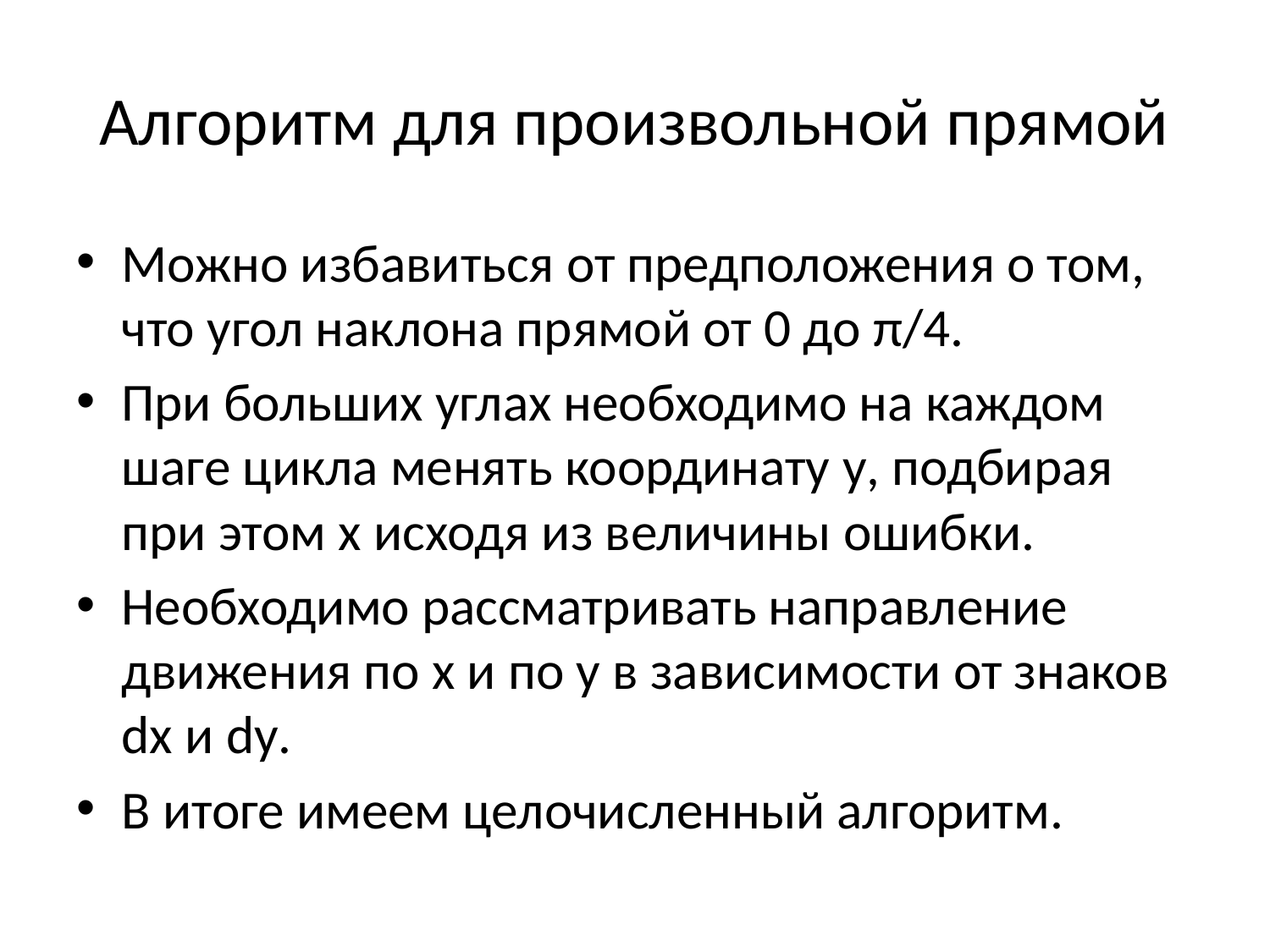

# Алгоритм для произвольной прямой
Можно избавиться от предположения о том, что угол наклона прямой от 0 до π/4.
При больших углах необходимо на каждом шаге цикла менять координату y, подбирая при этом x исходя из величины ошибки.
Необходимо рассматривать направление движения по x и по y в зависимости от знаков dx и dy.
В итоге имеем целочисленный алгоритм.